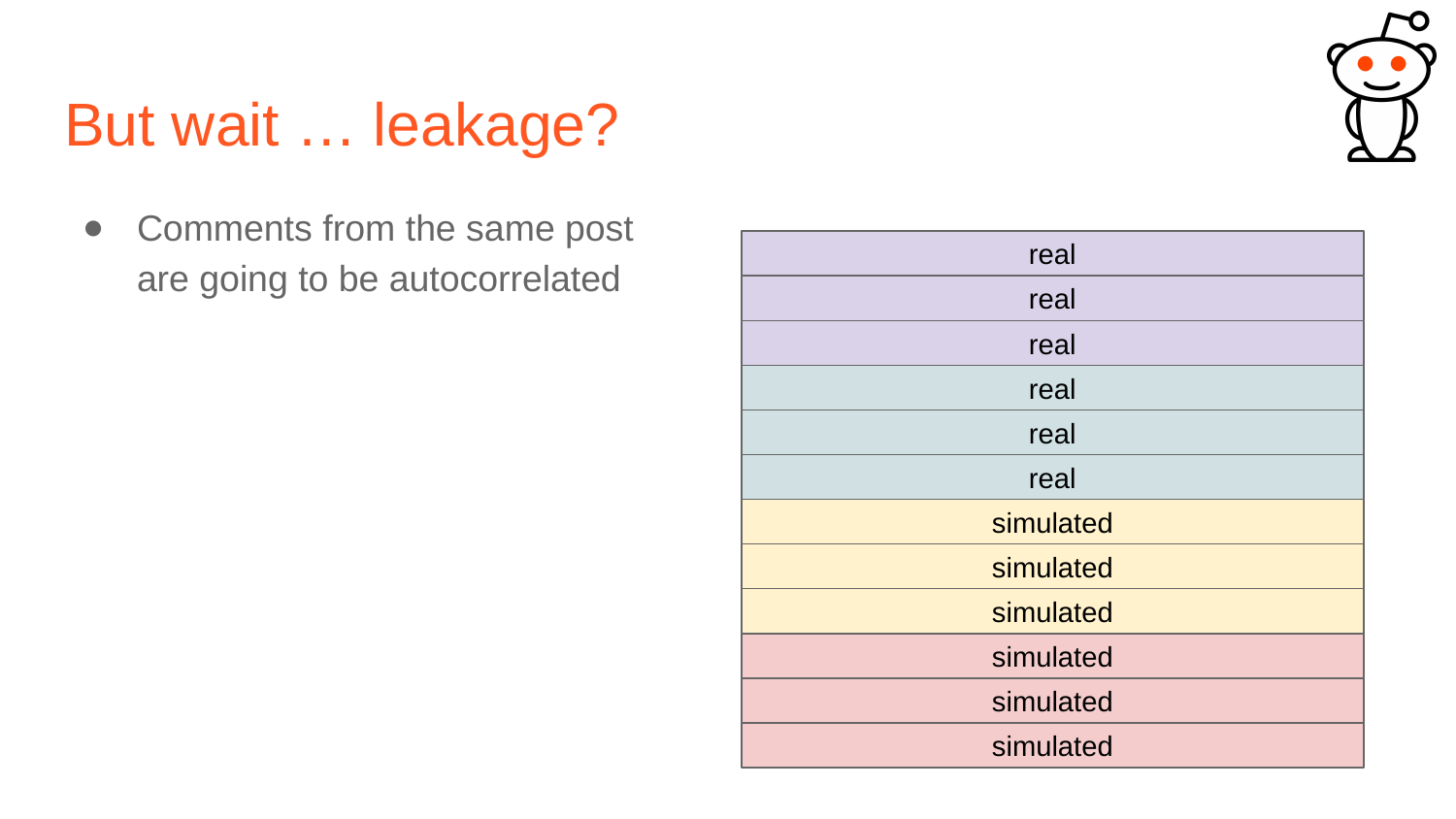

# But wait … leakage?
Comments from the same post are going to be autocorrelated

real
real
real
real
real
real
simulated
simulated
simulated
simulated
simulated
simulated